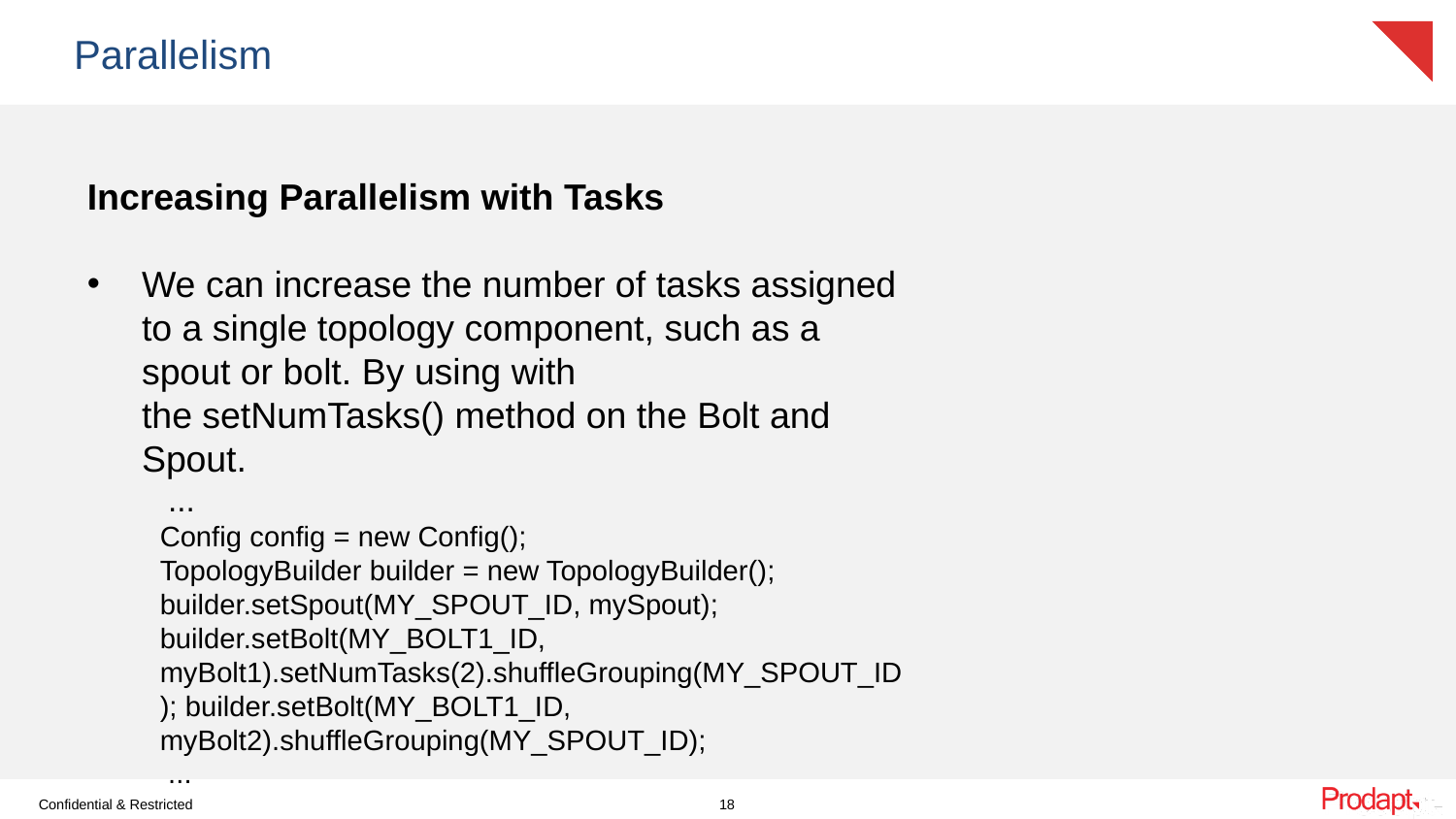

Parallelism

Increasing Parallelism with Tasks

We can increase the number of tasks assigned to a single topology component, such as a spout or bolt. By using with the setNumTasks() method on the Bolt and Spout.
 ...
Config config = new Config();
TopologyBuilder builder = new TopologyBuilder(); builder.setSpout(MY_SPOUT_ID, mySpout); builder.setBolt(MY_BOLT1_ID, myBolt1).setNumTasks(2).shuffleGrouping(MY_SPOUT_ID); builder.setBolt(MY_BOLT1_ID, myBolt2).shuffleGrouping(MY_SPOUT_ID);
 ...

[unsupported chart]

18